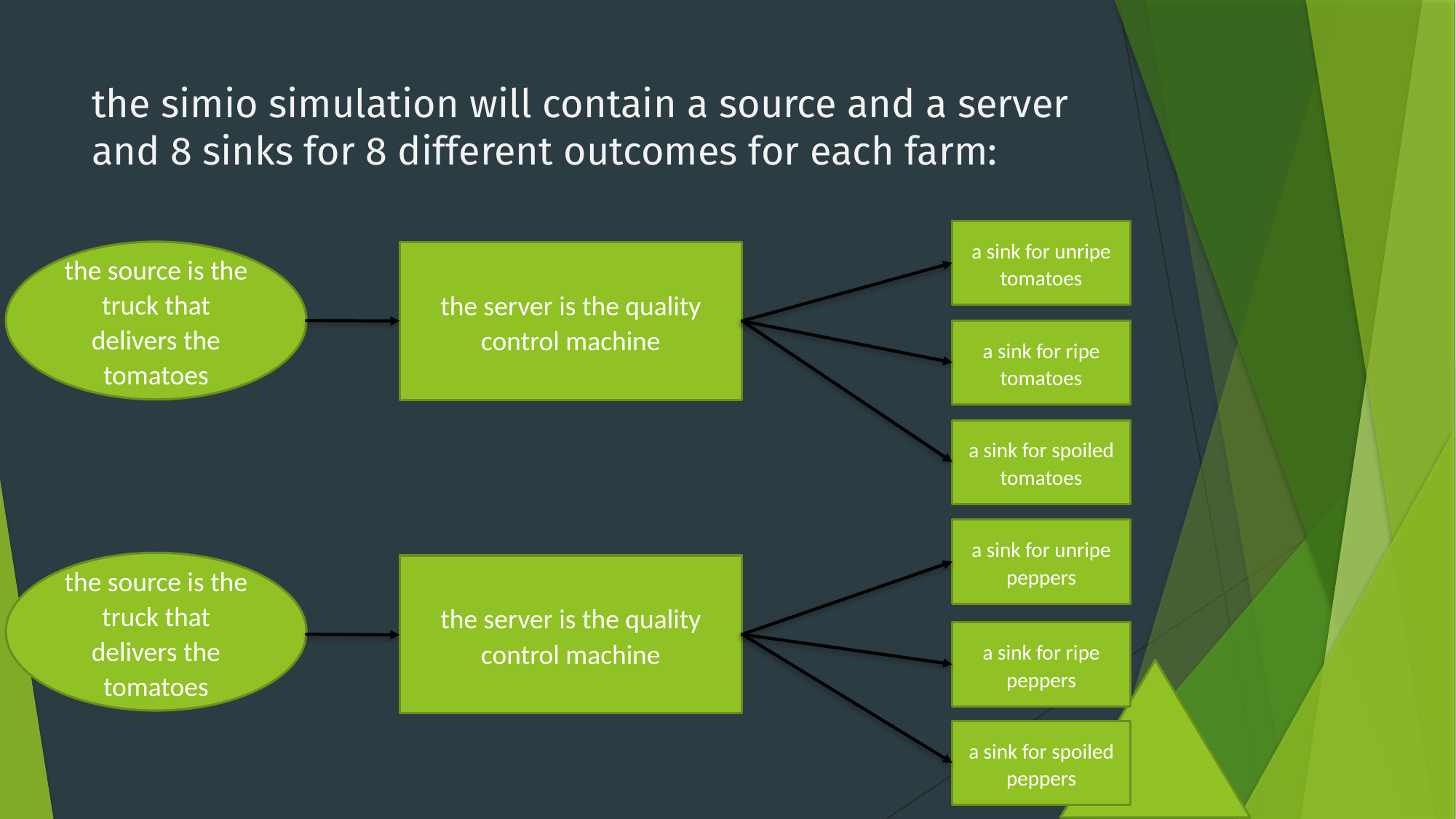

# the simio simulation will contain a source and a server and 8 sinks for 8 different outcomes for each farm:
a sink for unripe tomatoes
the source is the truck that delivers the tomatoes
the server is the quality control machine
a sink for ripe tomatoes
a sink for spoiled tomatoes
a sink for unripe peppers
the source is the truck that delivers the tomatoes
the server is the quality control machine
a sink for ripe peppers

a sink for spoiled peppers